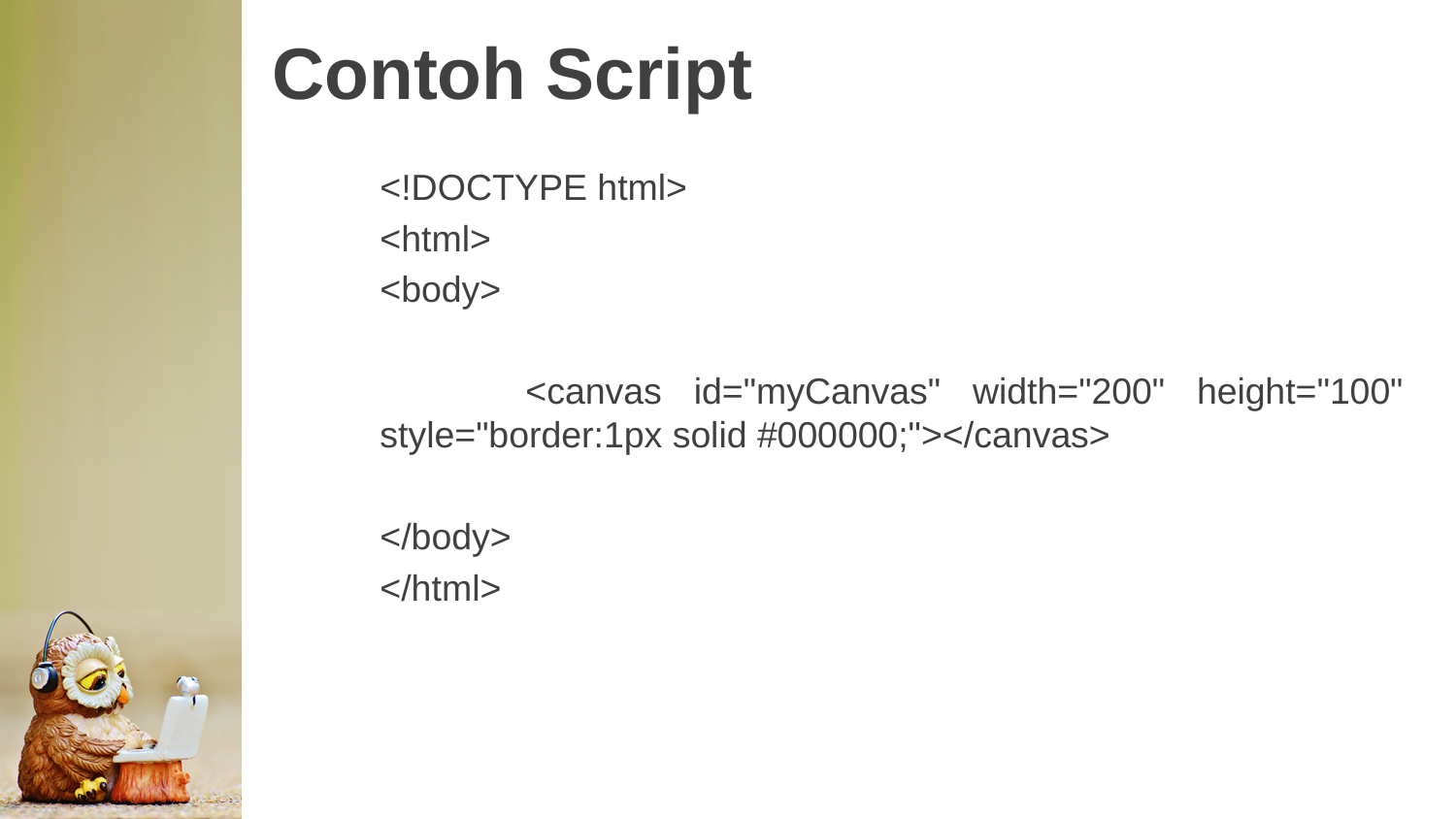

# Contoh Script
<!DOCTYPE html>
<html>
<body>

	<canvas id="myCanvas" width="200" height="100" style="border:1px solid #000000;"></canvas>

</body>
</html>